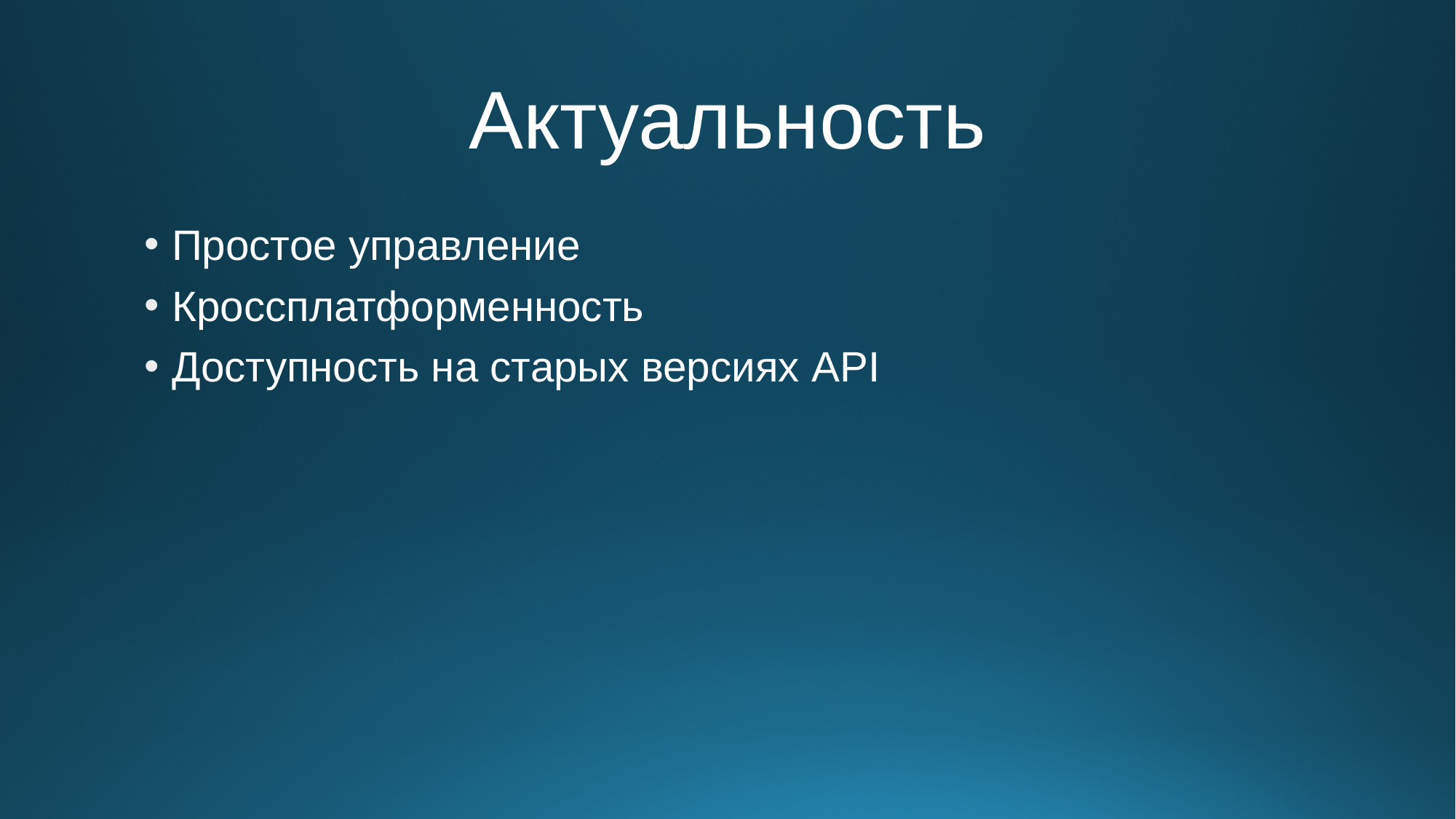

# Актуальность
Простое управление
Кроссплатформенность
Доступность на старых версиях API